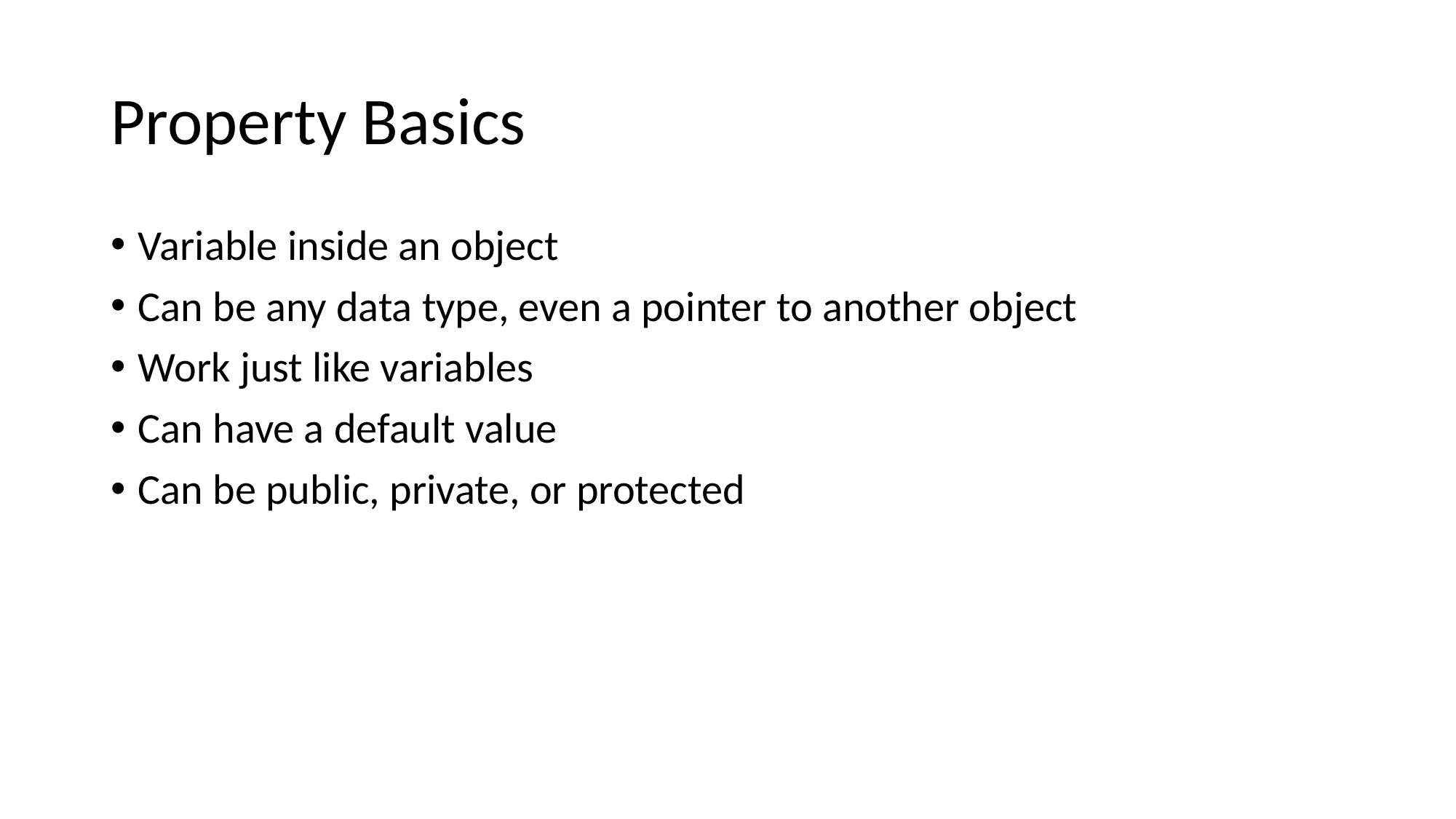

# Property Basics
Variable inside an object
Can be any data type, even a pointer to another object
Work just like variables
Can have a default value
Can be public, private, or protected